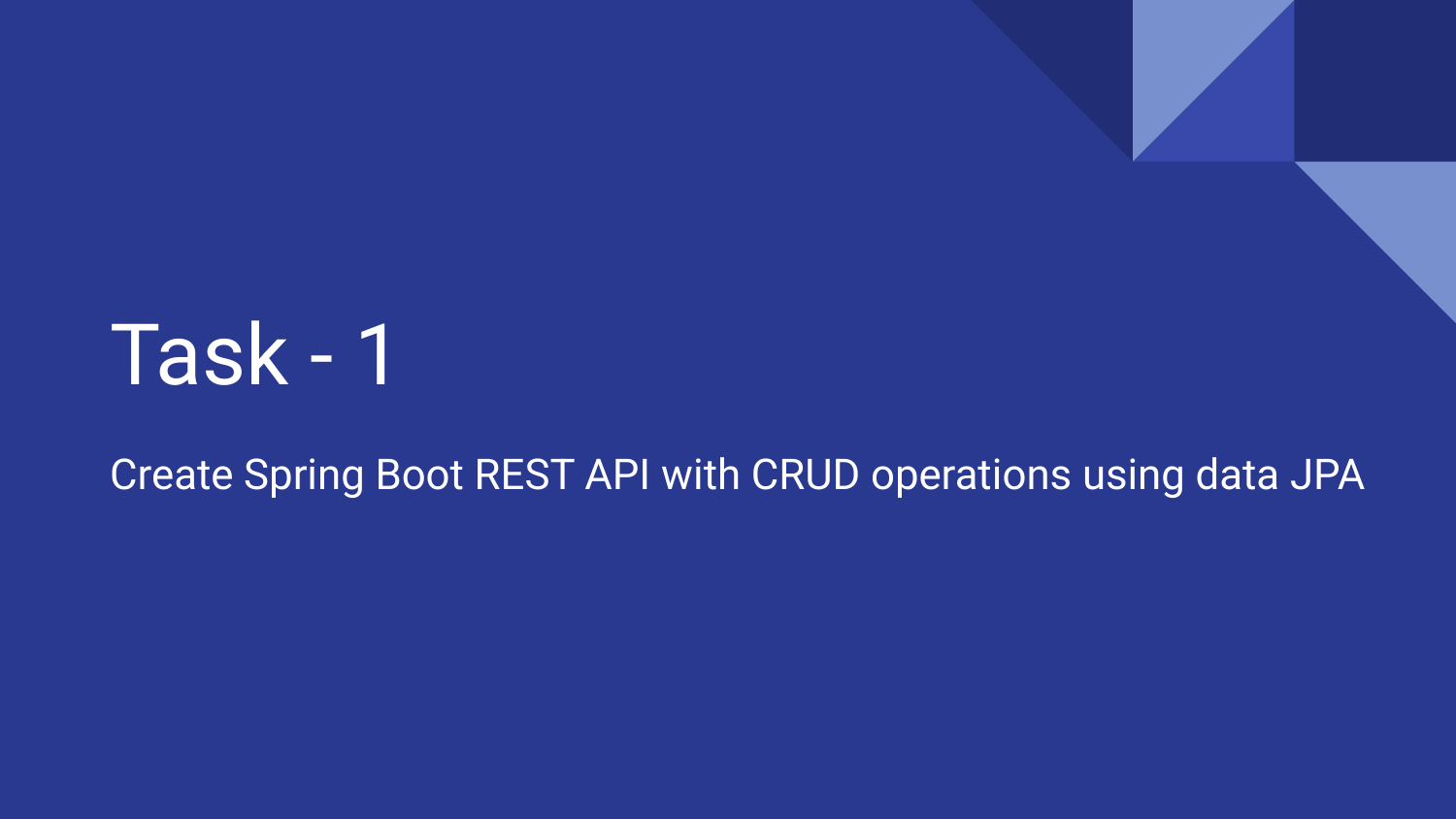

# Task - 1
Create Spring Boot REST API with CRUD operations using data JPA